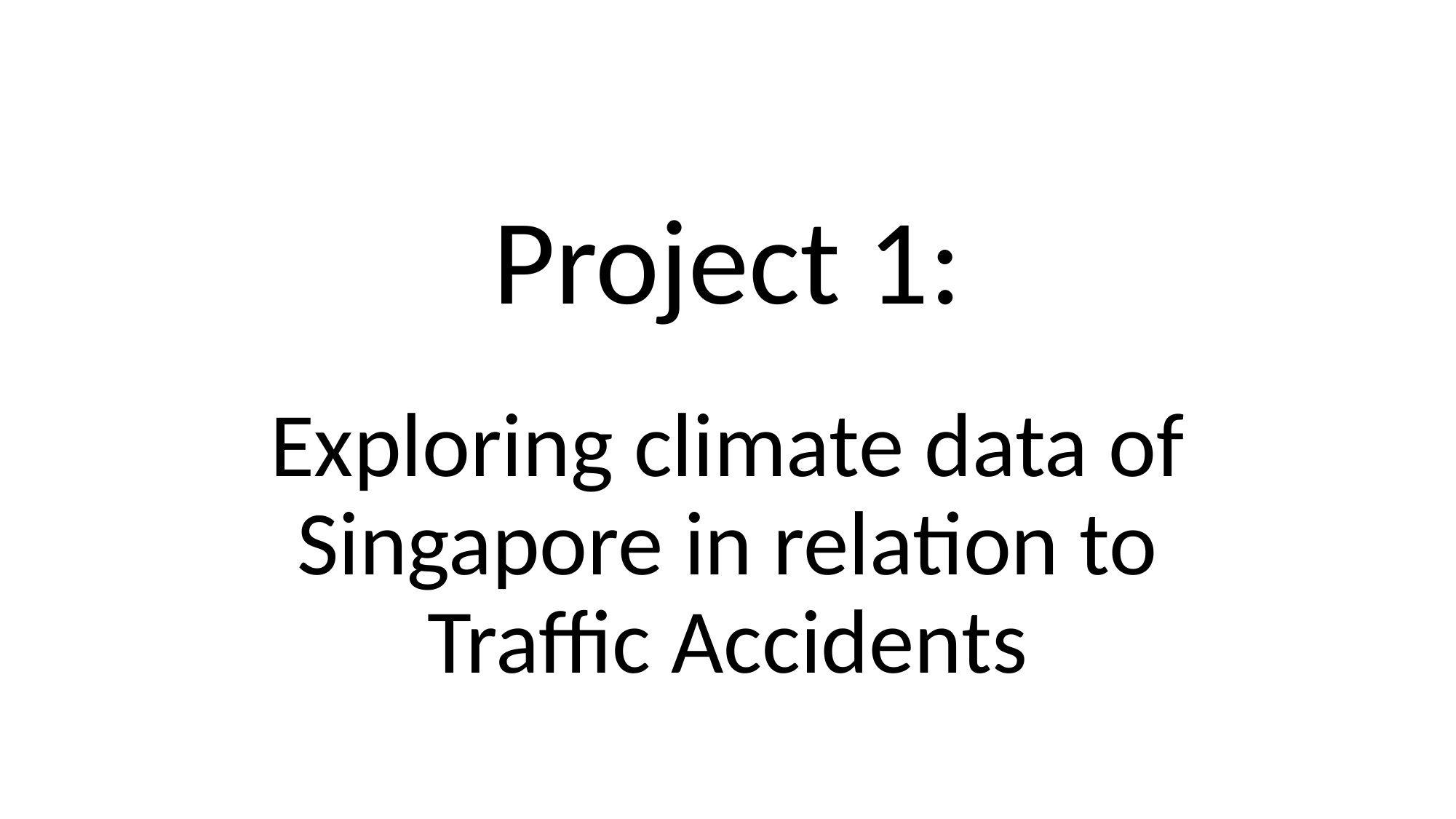

# Project 1:
Exploring climate data of Singapore in relation to Traffic Accidents